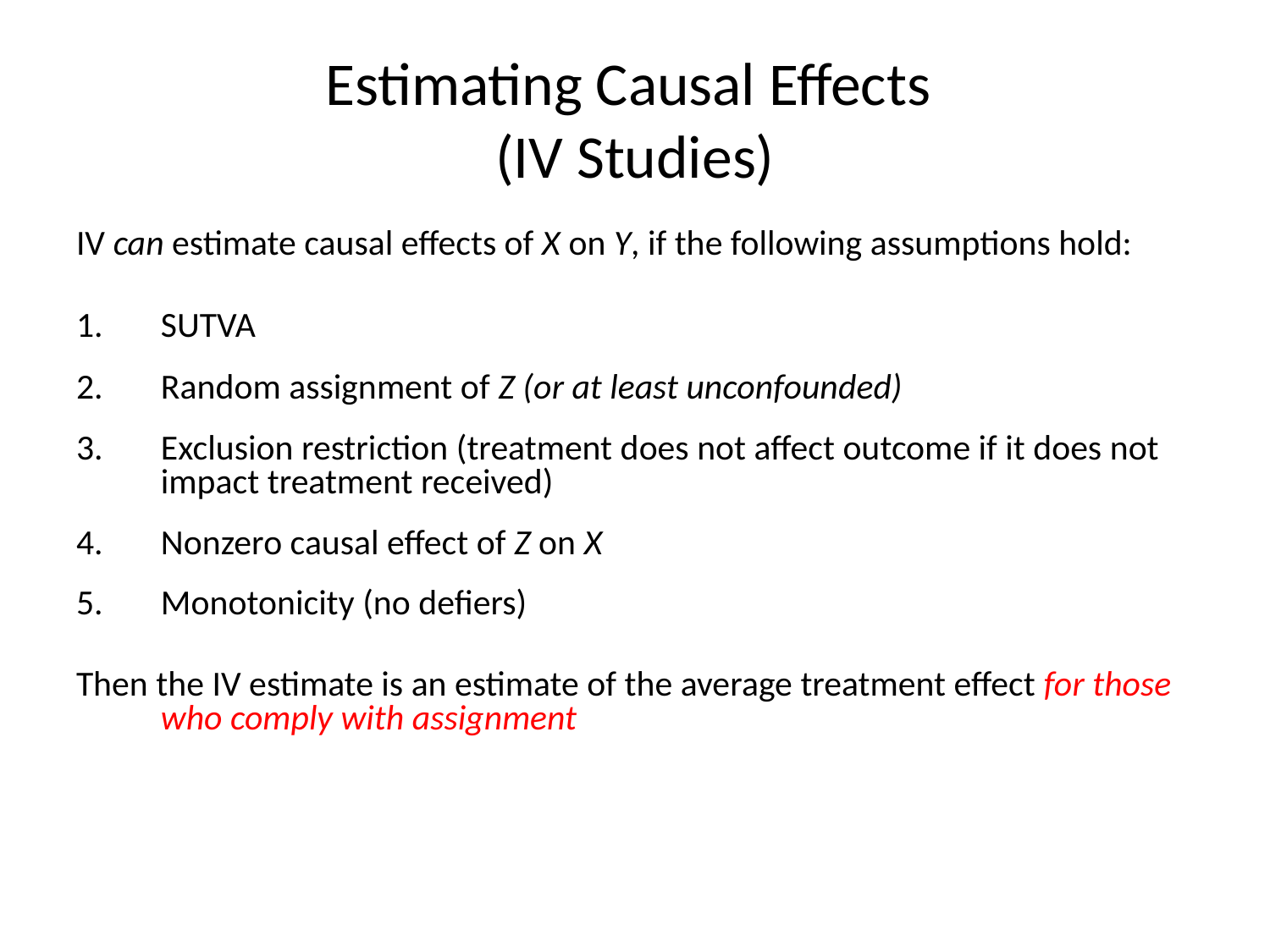

# Estimating Causal Effects (IV Studies)
IV can estimate causal effects of X on Y, if the following assumptions hold:

SUTVA

Random assignment of Z (or at least unconfounded)

Exclusion restriction (treatment does not affect outcome if it does not impact treatment received)

Nonzero causal effect of Z on X

Monotonicity (no defiers)

Then the IV estimate is an estimate of the average treatment effect for those who comply with assignment